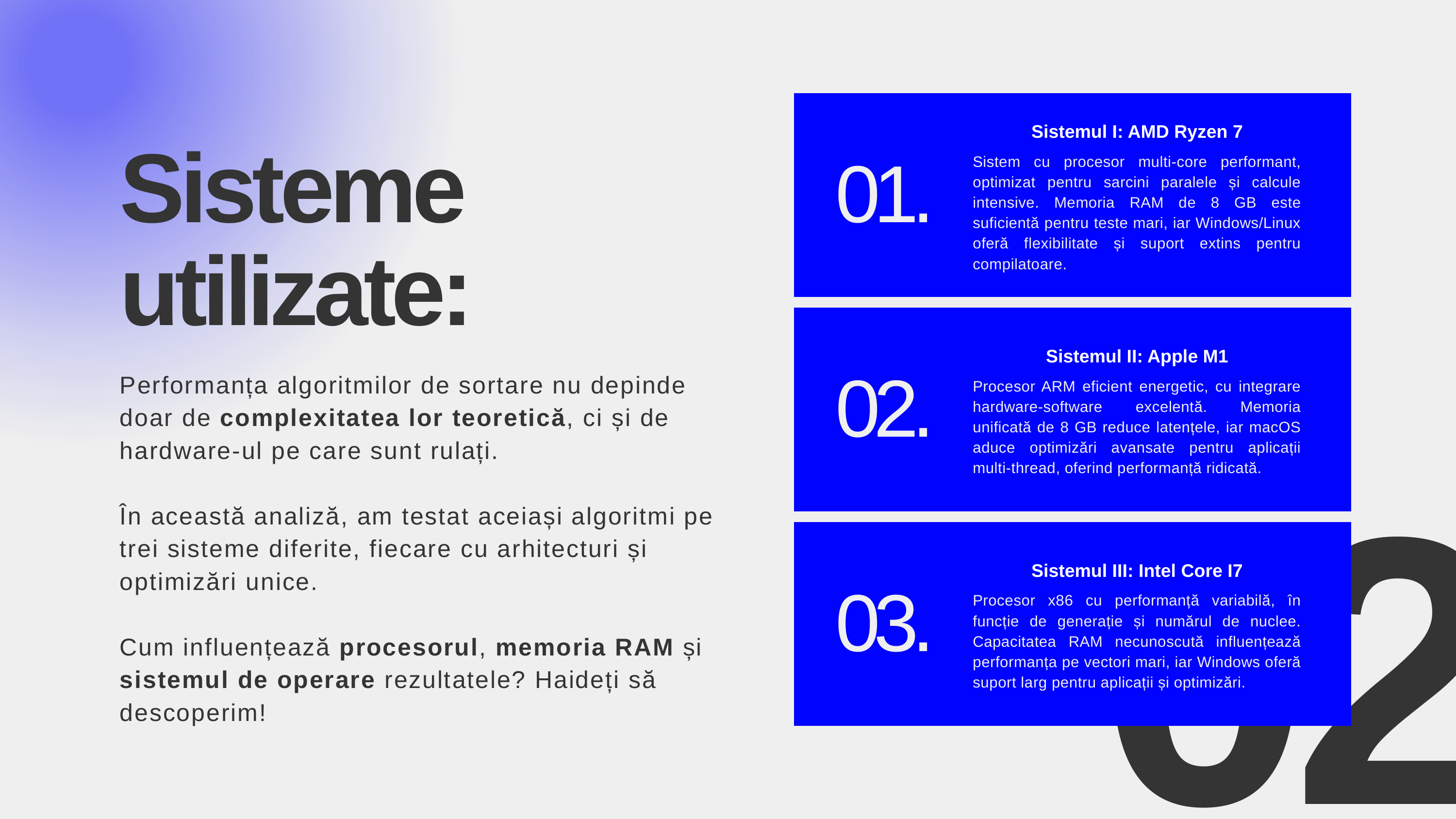

Sistemul I: AMD Ryzen 7
Sisteme utilizate:
Sistem cu procesor multi-core performant, optimizat pentru sarcini paralele și calcule intensive. Memoria RAM de 8 GB este suficientă pentru teste mari, iar Windows/Linux oferă flexibilitate și suport extins pentru compilatoare.
01.

Sistemul II: Apple M1
Performanța algoritmilor de sortare nu depinde doar de complexitatea lor teoretică, ci și de hardware-ul pe care sunt rulați.

În această analiză, am testat aceiași algoritmi pe trei sisteme diferite, fiecare cu arhitecturi și optimizări unice.

Cum influențează procesorul, memoria RAM și sistemul de operare rezultatele? Haideți să descoperim!
Procesor ARM eficient energetic, cu integrare hardware-software excelentă. Memoria unificată de 8 GB reduce latențele, iar macOS aduce optimizări avansate pentru aplicații multi-thread, oferind performanță ridicată.
02.
02

Sistemul III: Intel Core I7
Procesor x86 cu performanță variabilă, în funcție de generație și numărul de nuclee. Capacitatea RAM necunoscută influențează performanța pe vectori mari, iar Windows oferă suport larg pentru aplicații și optimizări.
03.